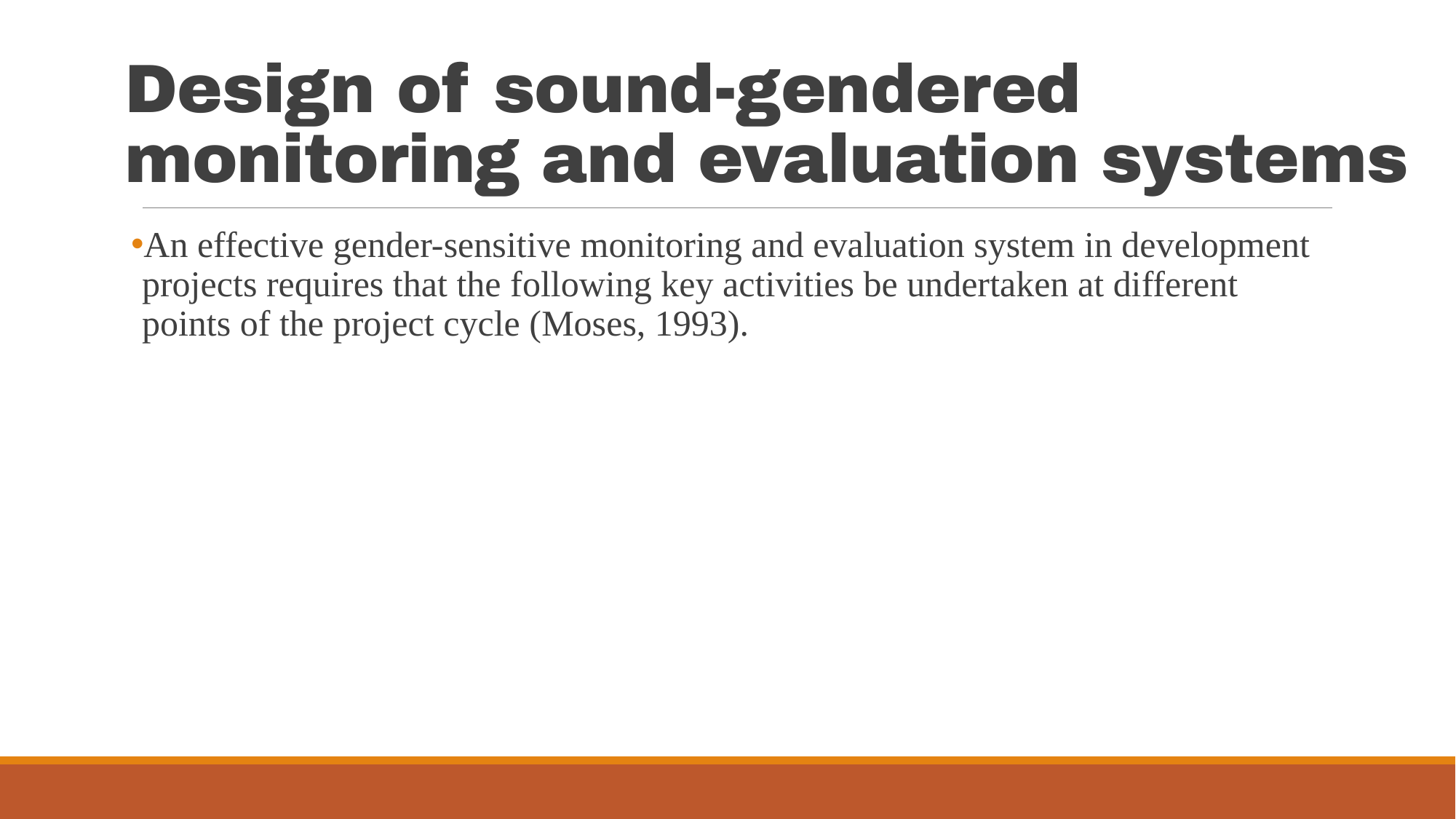

# Design of sound-gendered monitoring and evaluation systems
An effective gender-sensitive monitoring and evaluation system in development projects requires that the following key activities be undertaken at different points of the project cycle (Moses, 1993).